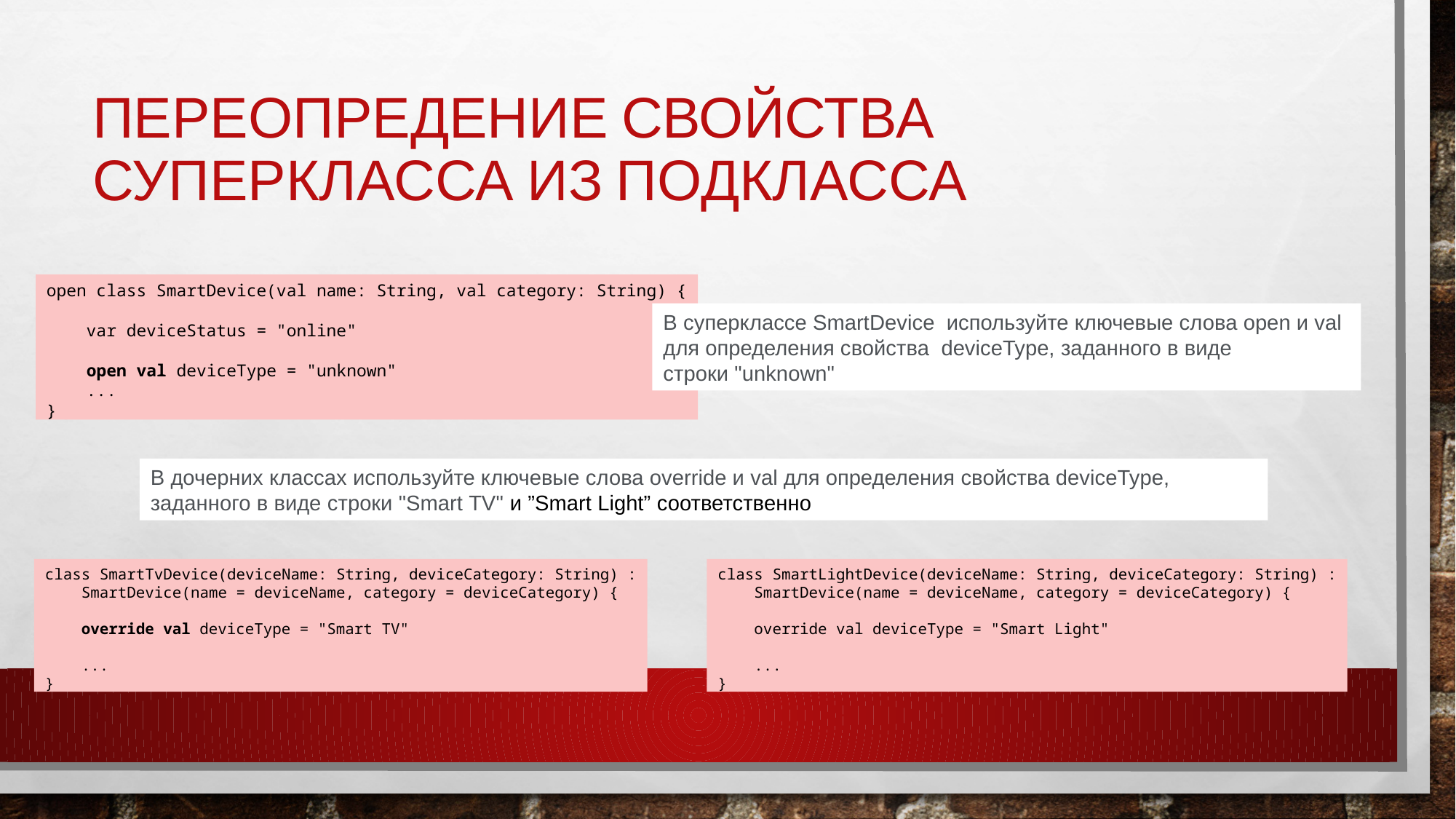

# Переопредение свойства суперкласса из подкласса
open class SmartDevice(val name: String, val category: String) {
    var deviceStatus = "online"
    open val deviceType = "unknown"
    ...
}
В суперклассе SmartDevice  используйте ключевые слова open и val для определения свойства  deviceType, заданного в виде строки "unknown"
В дочерних классах используйте ключевые слова override и val для определения свойства deviceType, заданного в виде строки "Smart TV" и ”Smart Light” соответственно
class SmartTvDevice(deviceName: String, deviceCategory: String) :
    SmartDevice(name = deviceName, category = deviceCategory) {
    override val deviceType = "Smart TV"
    ...
}
class SmartLightDevice(deviceName: String, deviceCategory: String) :
    SmartDevice(name = deviceName, category = deviceCategory) {
    override val deviceType = "Smart Light"
    ...
}